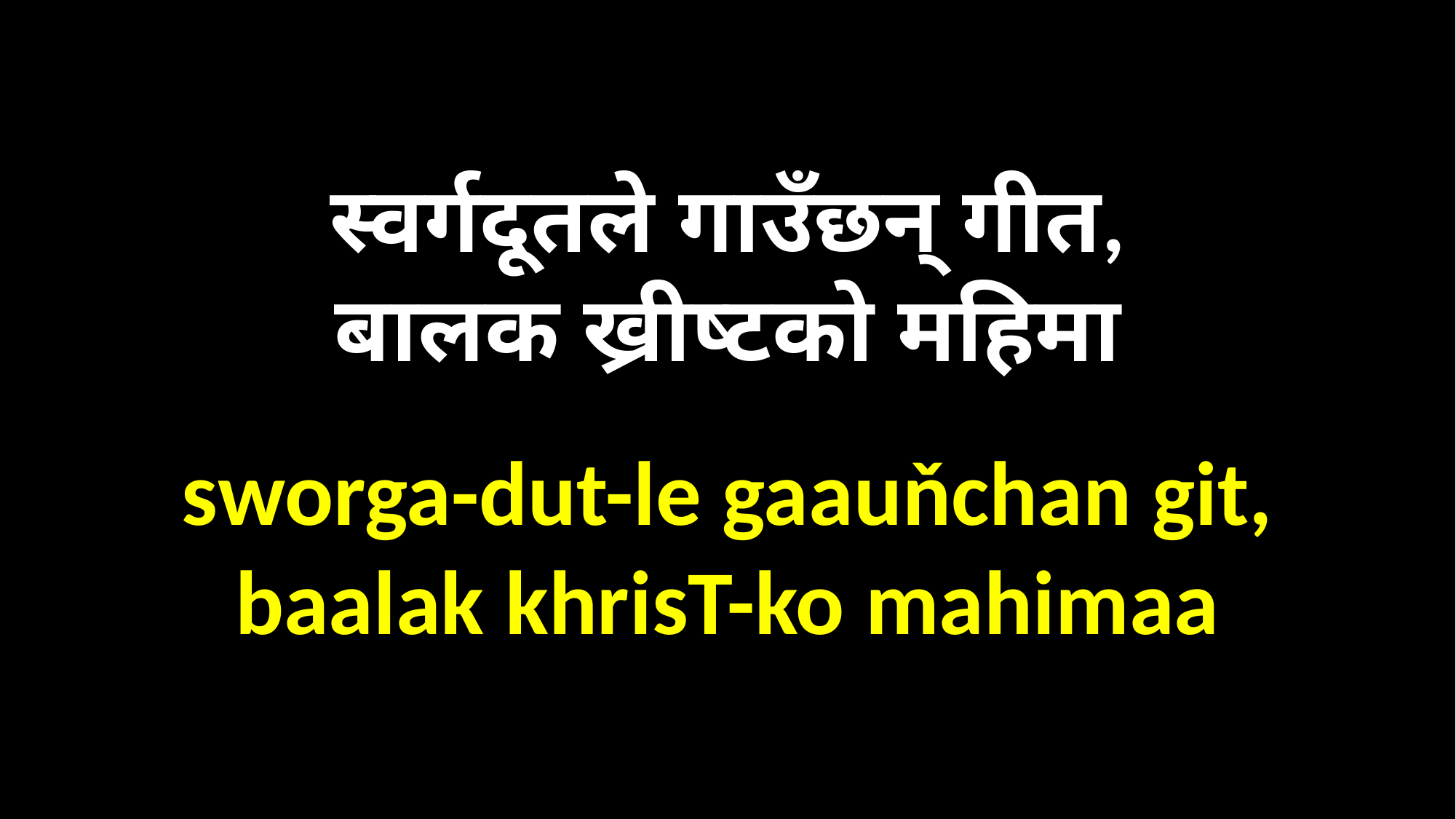

स्वर्गदूतले गाउँछन् गीत,
बालक ख्रीष्टको महिमा

sworga-dut-le gaauňchan git,
baalak khrisT-ko mahimaa